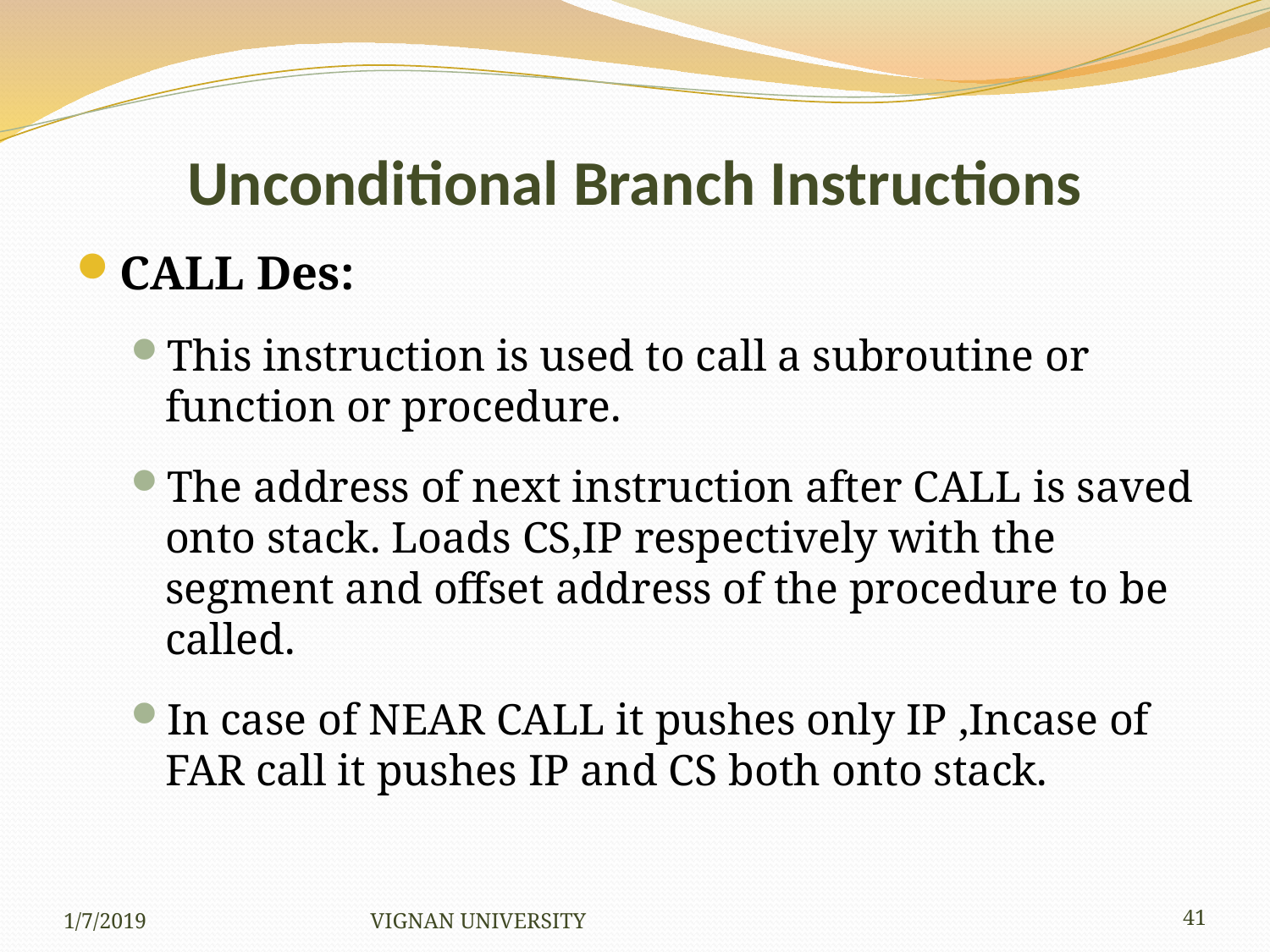

# Unconditional Branch Instructions
CALL Des:
This instruction is used to call a subroutine or function or procedure.
The address of next instruction after CALL is saved onto stack. Loads CS,IP respectively with the segment and offset address of the procedure to be called.
In case of NEAR CALL it pushes only IP ,Incase of FAR call it pushes IP and CS both onto stack.
1/7/2019
VIGNAN UNIVERSITY
41